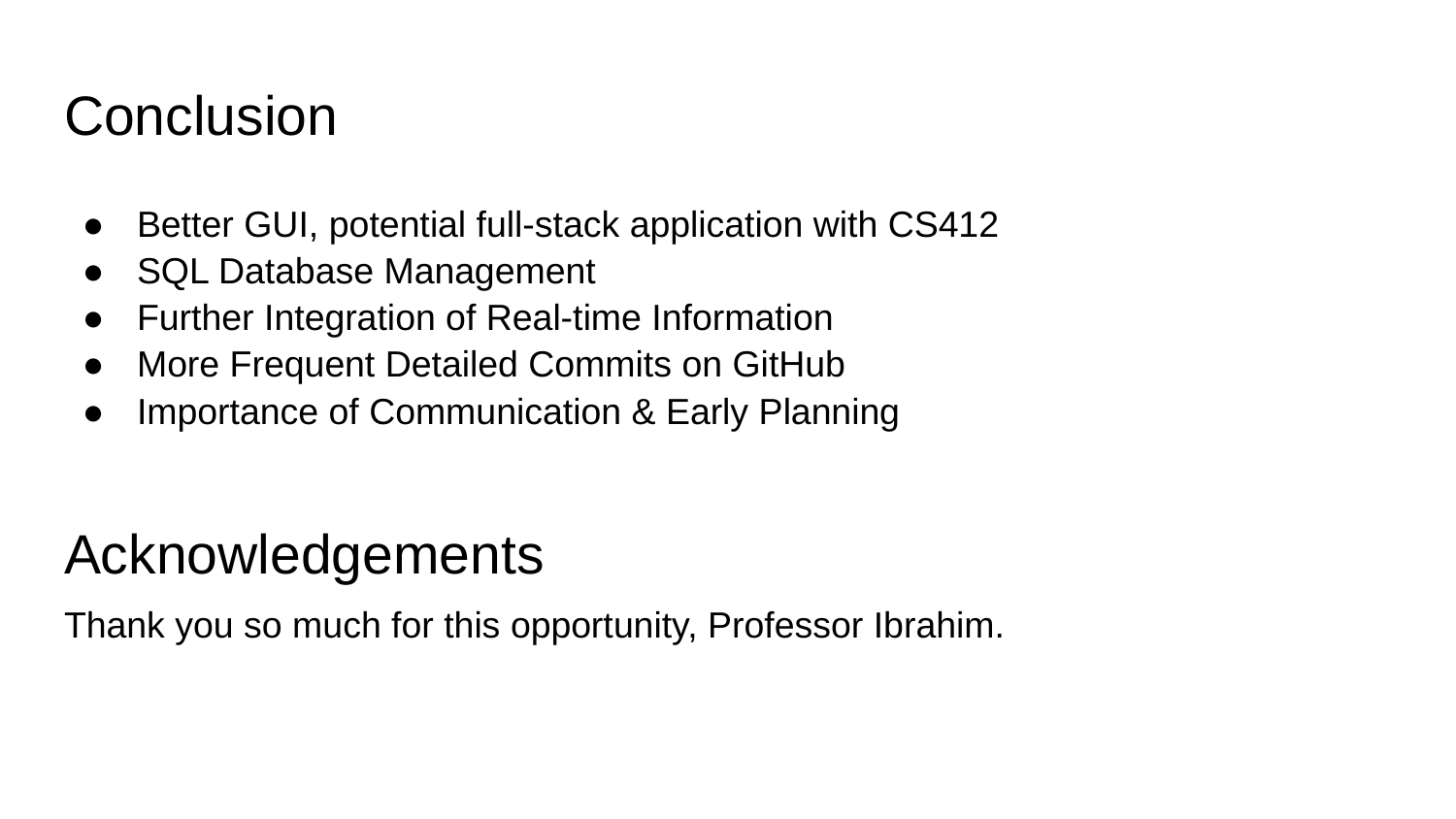

# Conclusion
Better GUI, potential full-stack application with CS412
SQL Database Management
Further Integration of Real-time Information
More Frequent Detailed Commits on GitHub
Importance of Communication & Early Planning

Thank you so much for this opportunity, Professor Ibrahim.
Acknowledgements